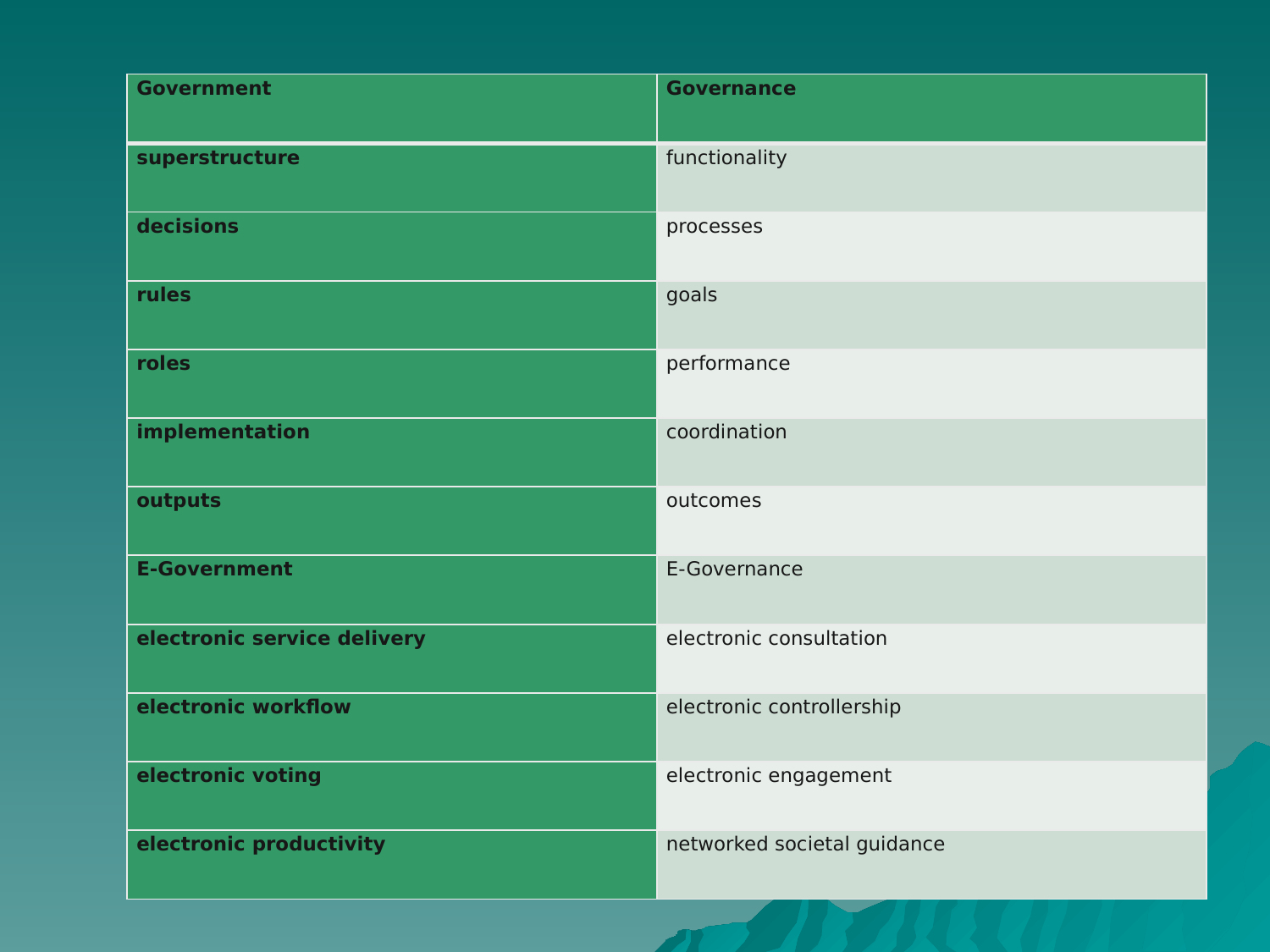

| Government | Governance |
| --- | --- |
| superstructure | functionality |
| decisions | processes |
| rules | goals |
| roles | performance |
| implementation | coordination |
| outputs | outcomes |
| E-Government | E-Governance |
| electronic service delivery | electronic consultation |
| electronic workflow | electronic controllership |
| electronic voting | electronic engagement |
| electronic productivity | networked societal guidance |